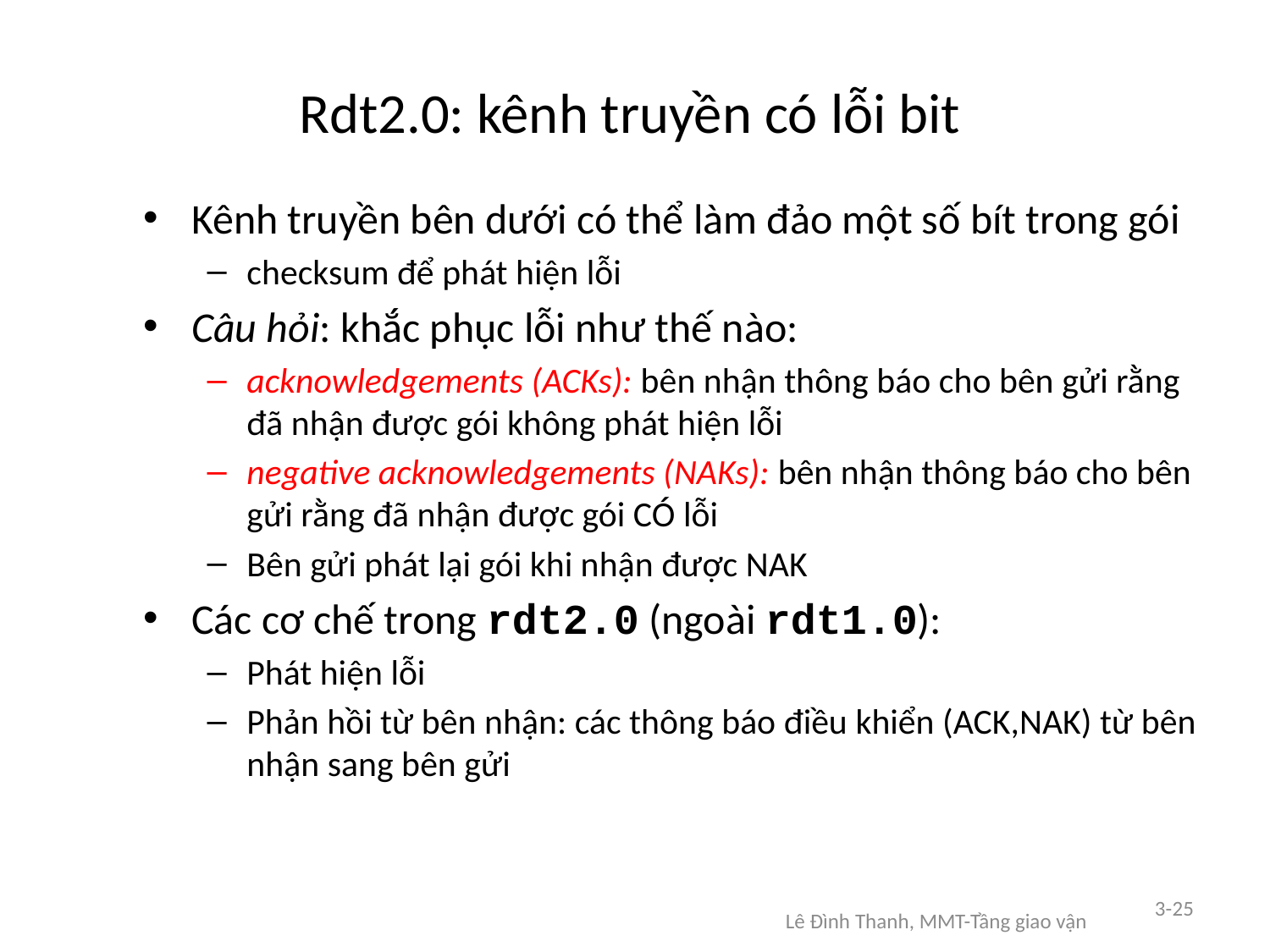

# Rdt2.0: kênh truyền có lỗi bit
Kênh truyền bên dưới có thể làm đảo một số bít trong gói
checksum để phát hiện lỗi
Câu hỏi: khắc phục lỗi như thế nào:
acknowledgements (ACKs): bên nhận thông báo cho bên gửi rằng đã nhận được gói không phát hiện lỗi
negative acknowledgements (NAKs): bên nhận thông báo cho bên gửi rằng đã nhận được gói CÓ lỗi
Bên gửi phát lại gói khi nhận được NAK
Các cơ chế trong rdt2.0 (ngoài rdt1.0):
Phát hiện lỗi
Phản hồi từ bên nhận: các thông báo điều khiển (ACK,NAK) từ bên nhận sang bên gửi
3-25
Lê Đình Thanh, MMT-Tầng giao vận